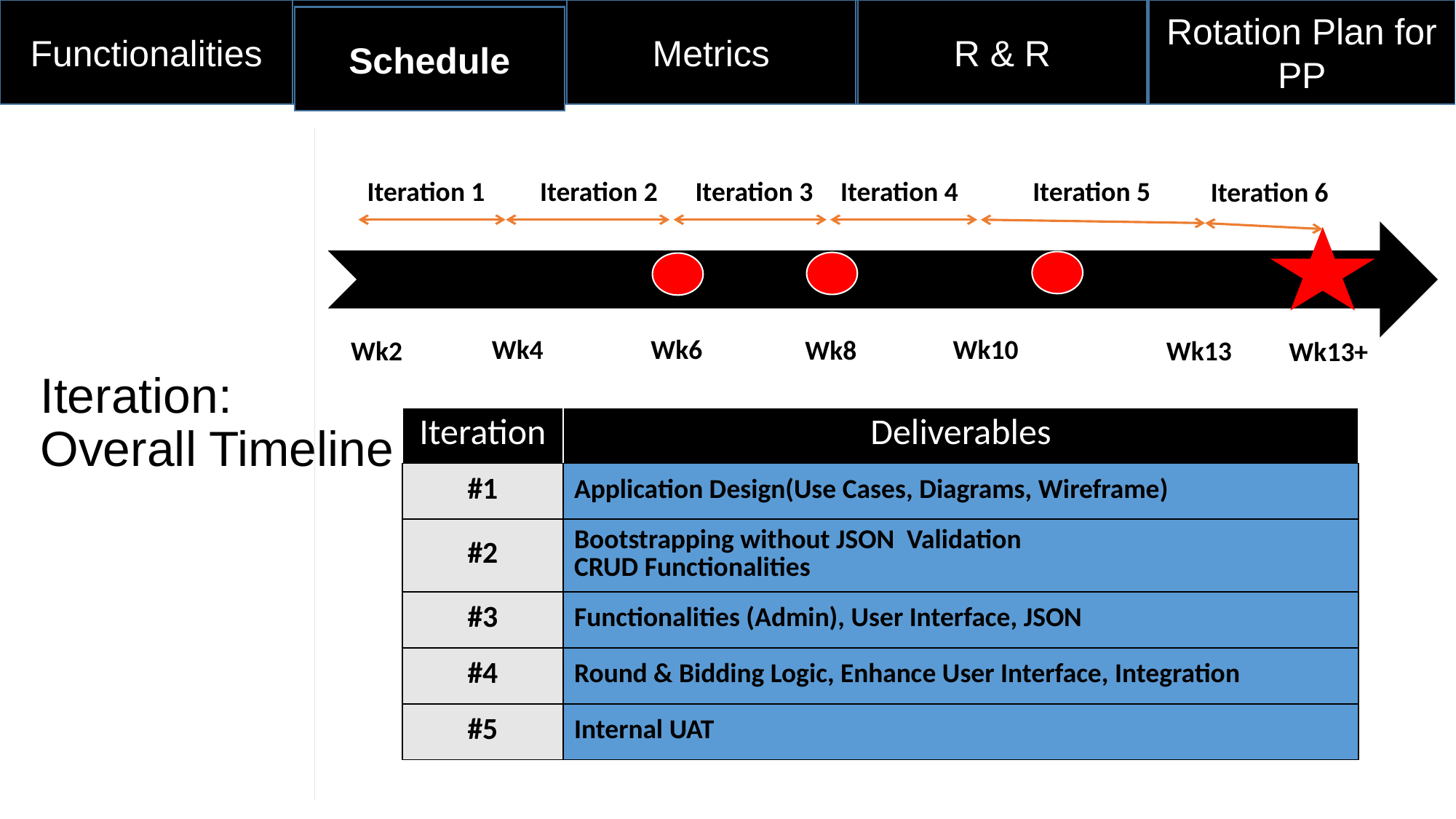

Functionalities
Metrics
R & R
Rotation Plan for PP
Schedule
Iteration 1
Iteration 2
Iteration 3
Iteration 4
Iteration 5
Iteration 6

Wk4
Wk6
Wk10
Wk8
Wk2
Wk13
Wk13+
# Iteration: Overall Timeline
| Iteration | Deliverables |
| --- | --- |
| #1 | Application Design(Use Cases, Diagrams, Wireframe) |
| #2 | Bootstrapping without JSON Validation CRUD Functionalities |
| #3 | Functionalities (Admin), User Interface, JSON |
| #4 | Round & Bidding Logic, Enhance User Interface, Integration |
| #5 | Internal UAT |